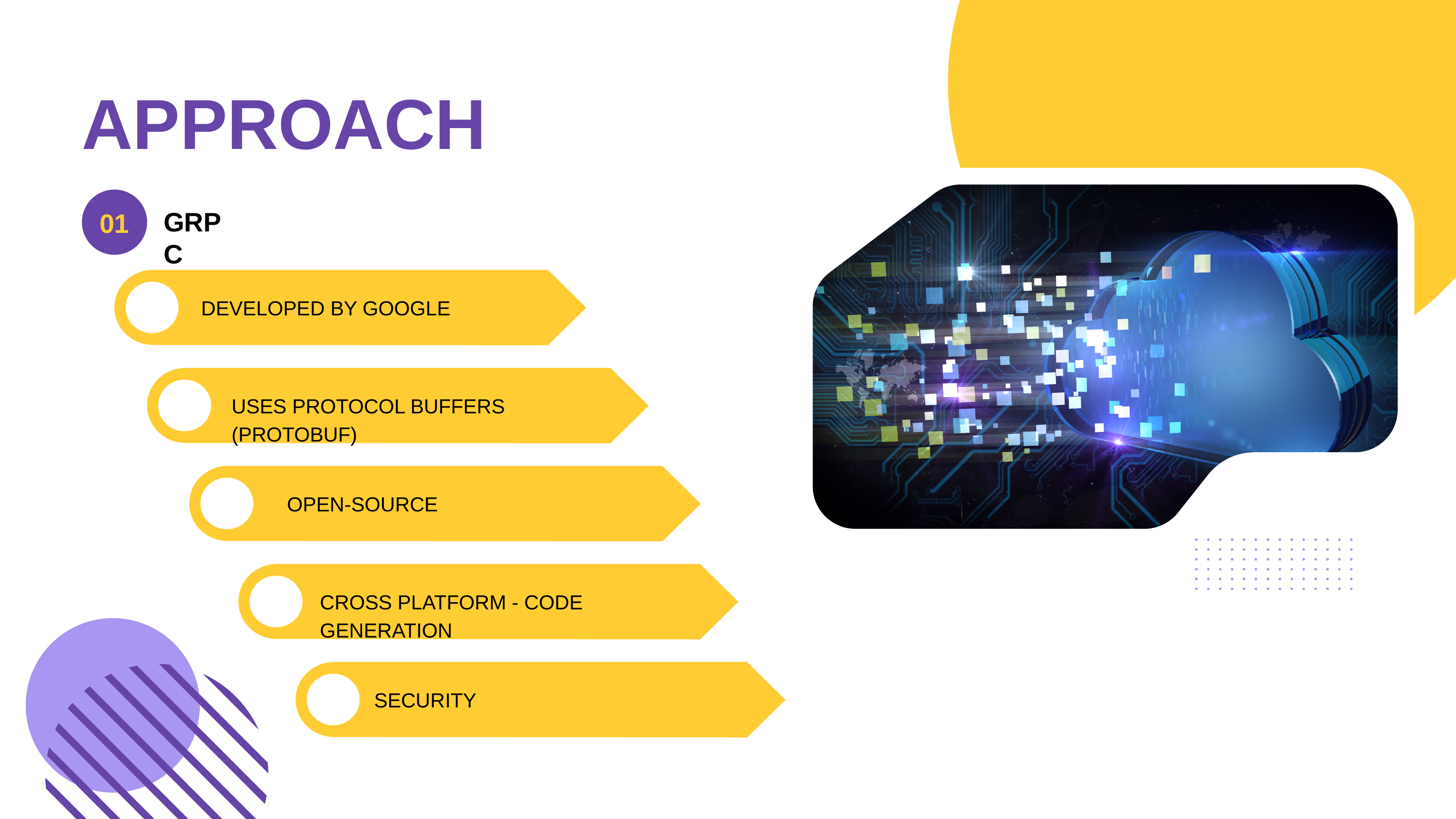

APPROACH

01
GRPC

DEVELOPED BY GOOGLE

USES PROTOCOL BUFFERS (PROTOBUF)

OPEN-SOURCE

CROSS PLATFORM - CODE GENERATION

SECURITY